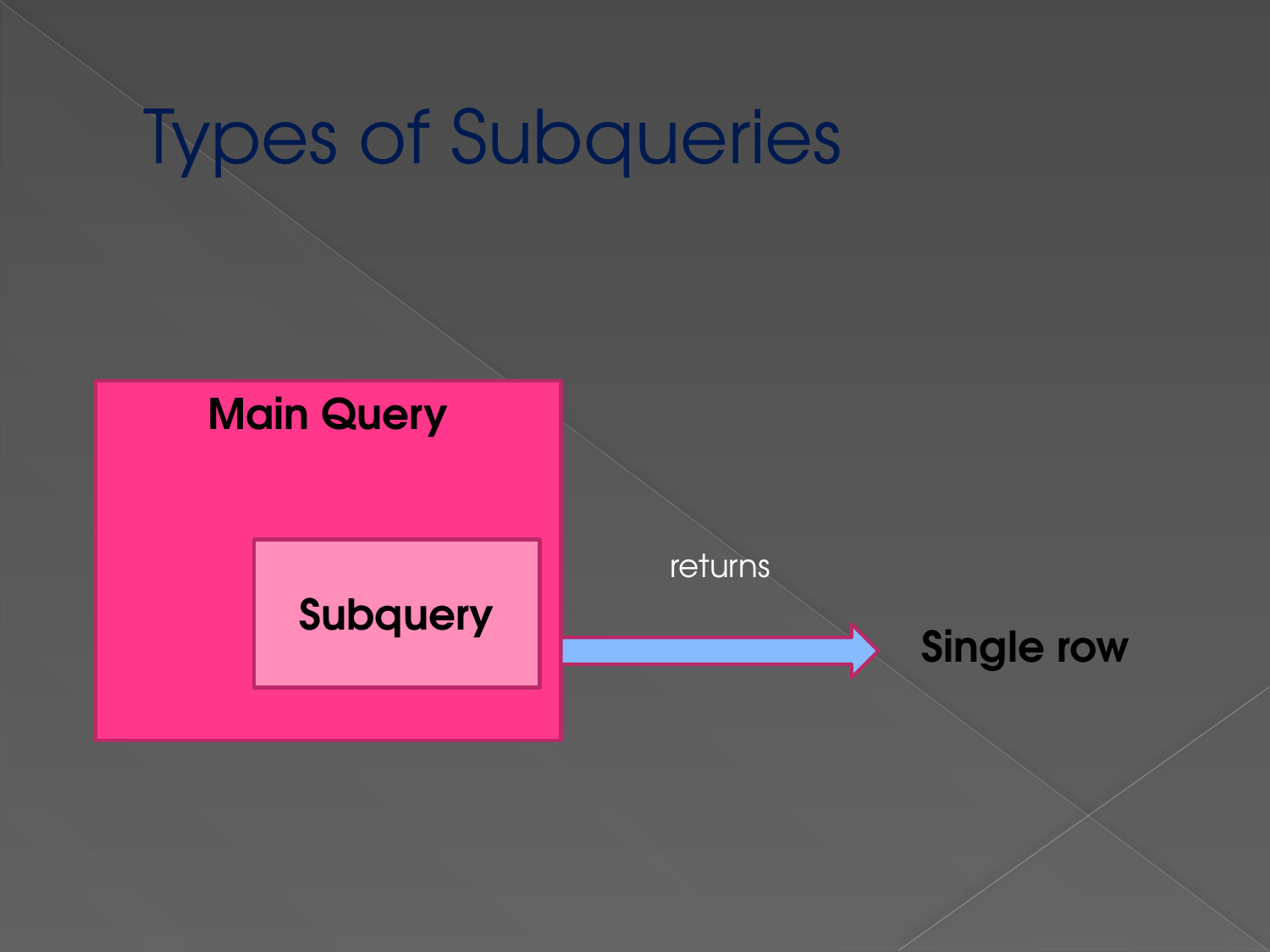

# Types of Subqueries

Main Query
Subquery
returns
Single row